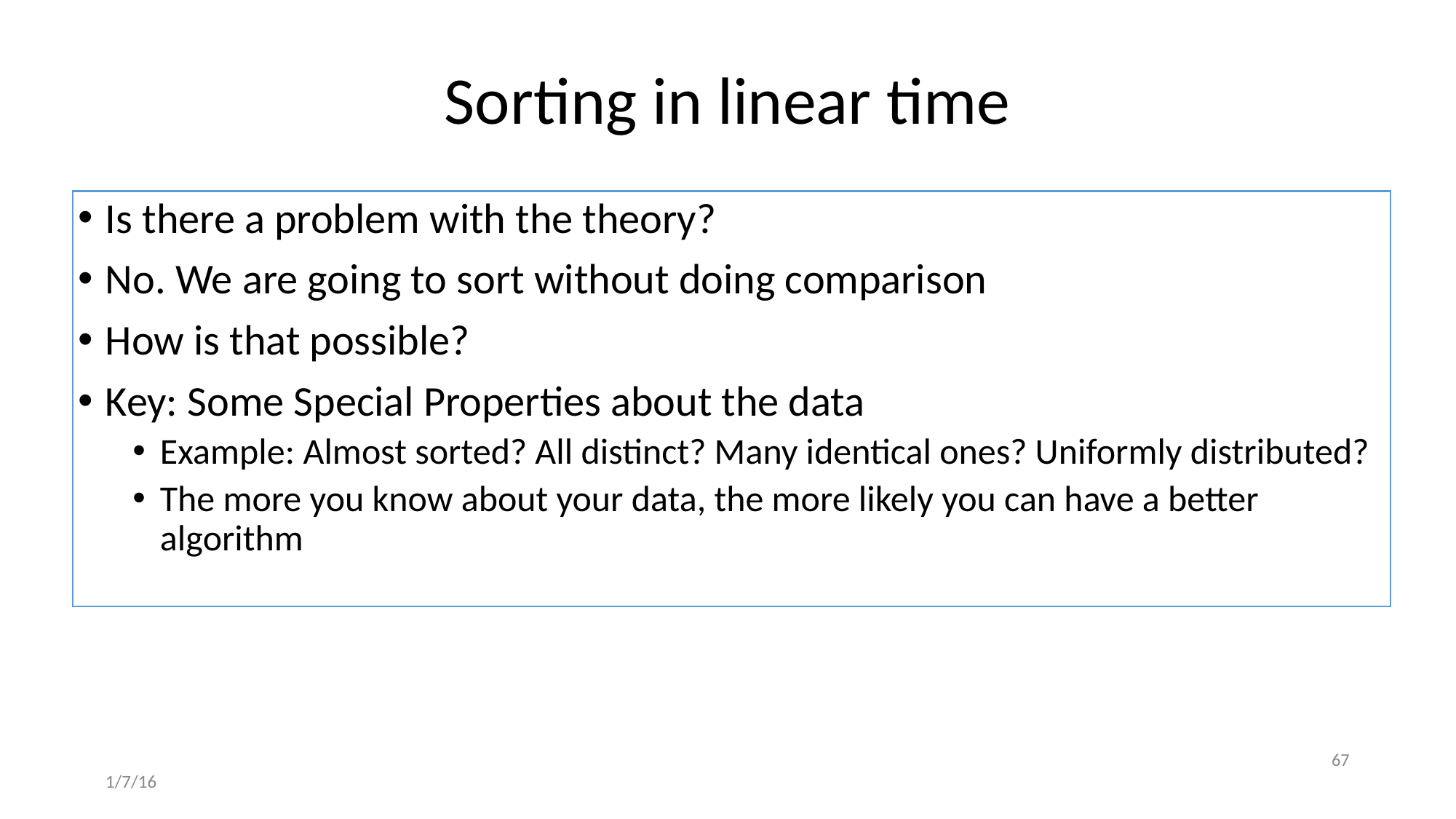

# Sorting in linear time
Is there a problem with the theory?
No. We are going to sort without doing comparison
How is that possible?
Key: Some Special Properties about the data
Example: Almost sorted? All distinct? Many identical ones? Uniformly distributed?
The more you know about your data, the more likely you can have a better algorithm
67
1/7/16